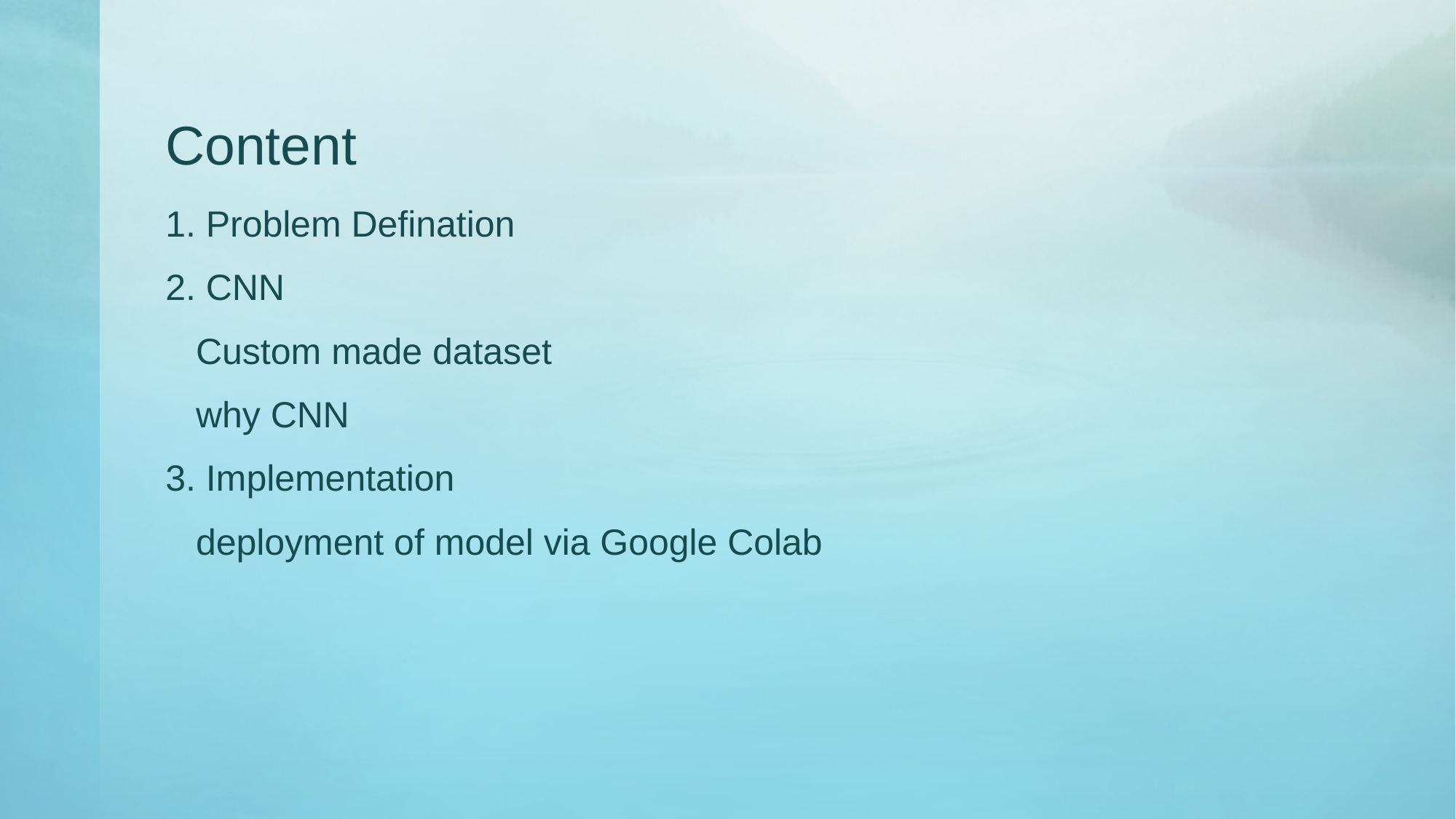

# Content
1. Problem Defination
2. CNN
   Custom made dataset
   why CNN
3. Implementation
   deployment of model via Google Colab